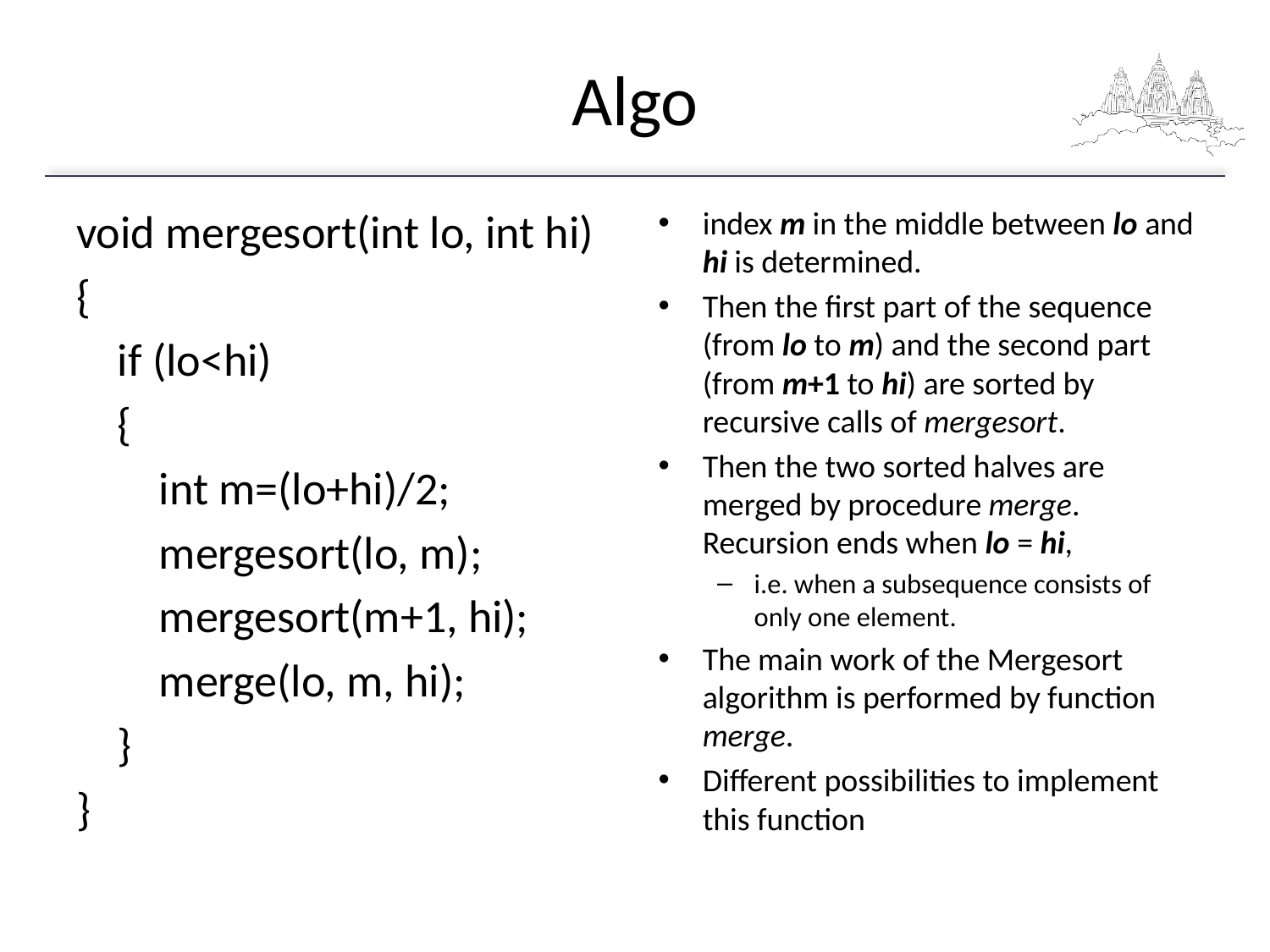

# Algo
void mergesort(int lo, int hi)
{
    if (lo<hi)
    {
        int m=(lo+hi)/2;
        mergesort(lo, m);
        mergesort(m+1, hi);
        merge(lo, m, hi);
    }
}
index m in the middle between lo and hi is determined.
Then the first part of the sequence (from lo to m) and the second part (from m+1 to hi) are sorted by recursive calls of mergesort.
Then the two sorted halves are merged by procedure merge. Recursion ends when lo = hi,
i.e. when a subsequence consists of only one element.
The main work of the Mergesort algorithm is performed by function merge.
Different possibilities to implement this function